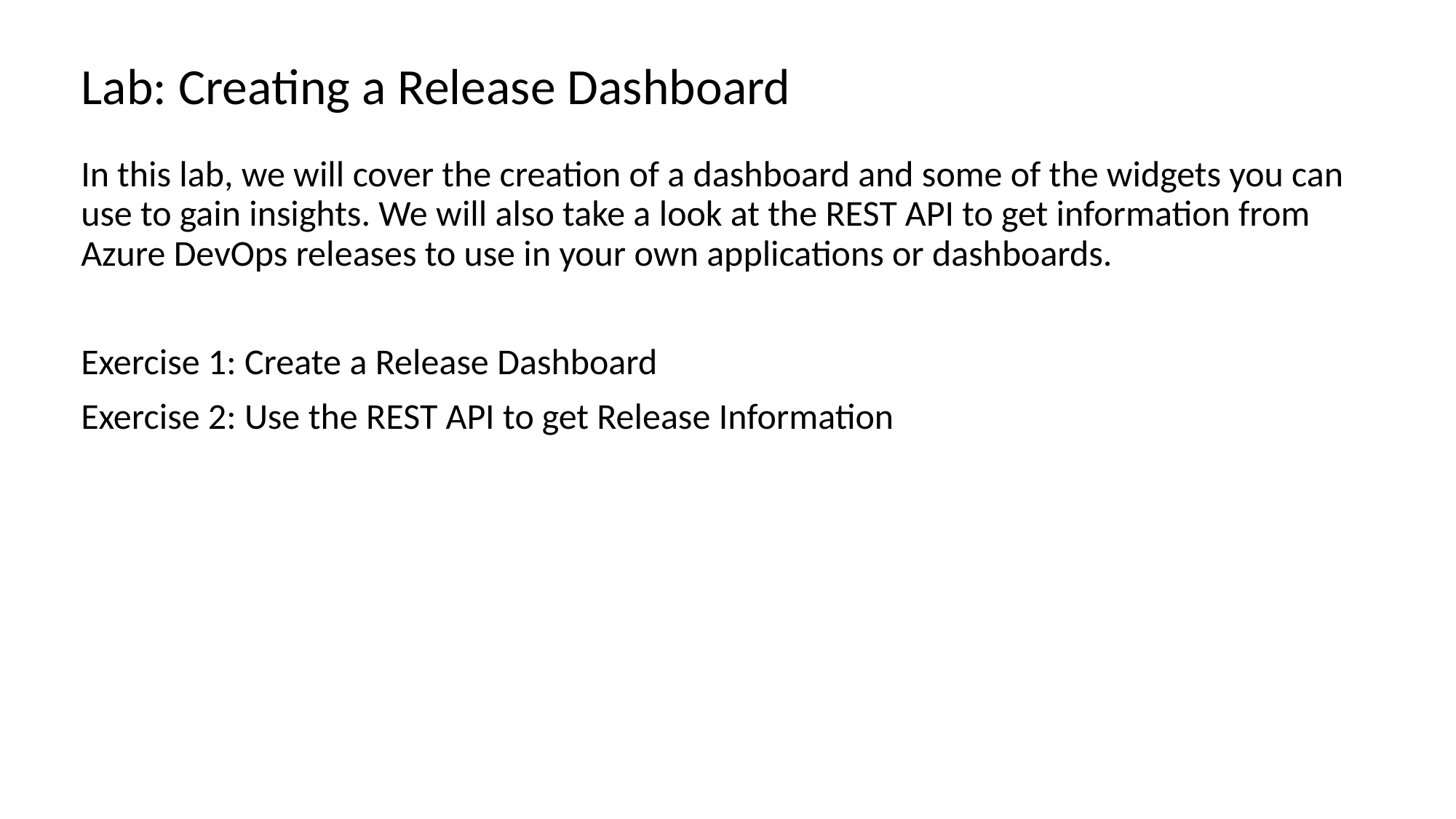

# Lab: Creating a Release Dashboard
In this lab, we will cover the creation of a dashboard and some of the widgets you can use to gain insights. We will also take a look at the REST API to get information from Azure DevOps releases to use in your own applications or dashboards.

Exercise 1: Create a Release Dashboard
Exercise 2: Use the REST API to get Release Information